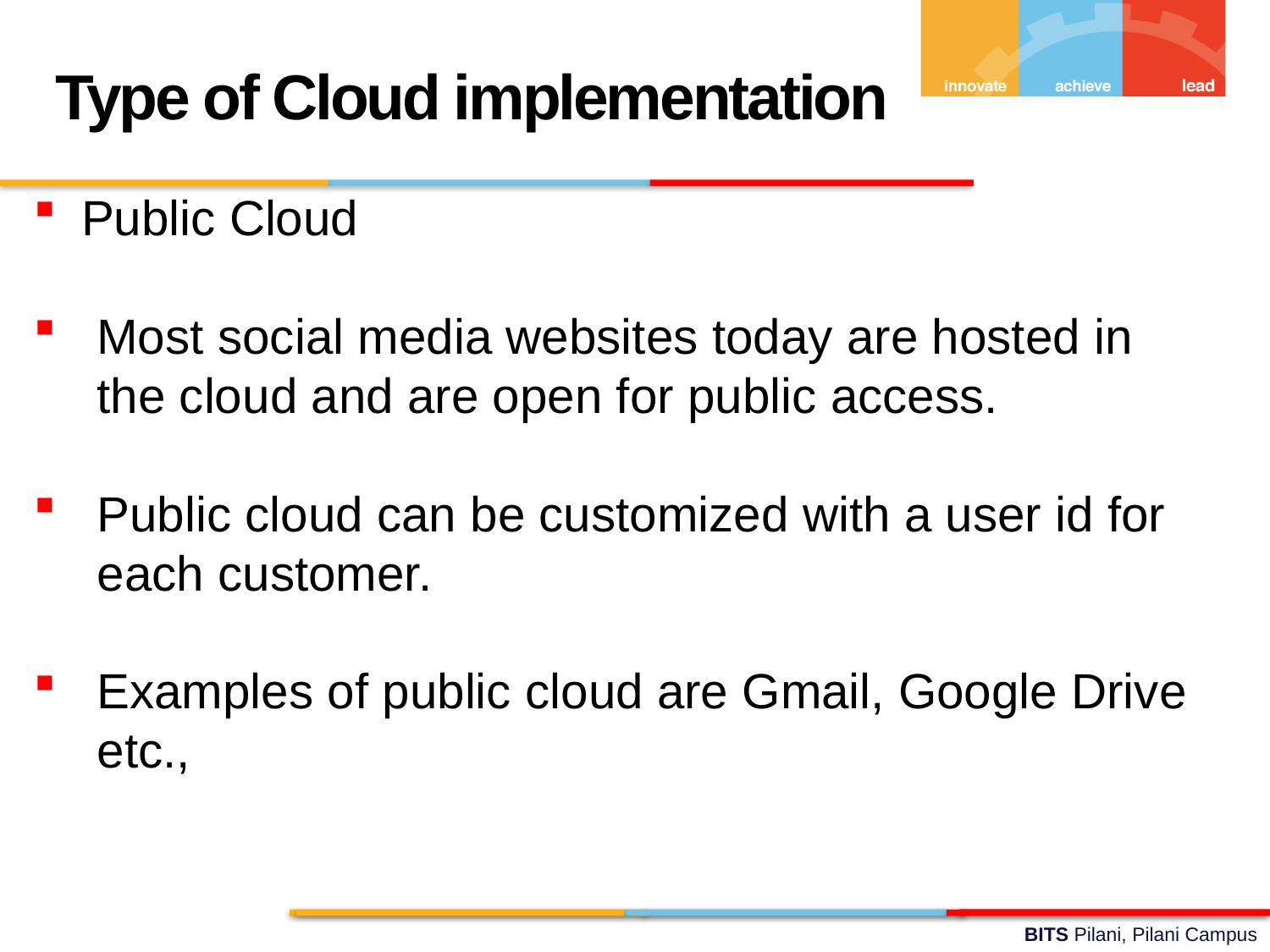

Type of Cloud implementation
Public Cloud

Most social media websites today are hosted in the cloud and are open for public access.

Public cloud can be customized with a user id for each customer.

Examples of public cloud are Gmail, Google Drive etc.,